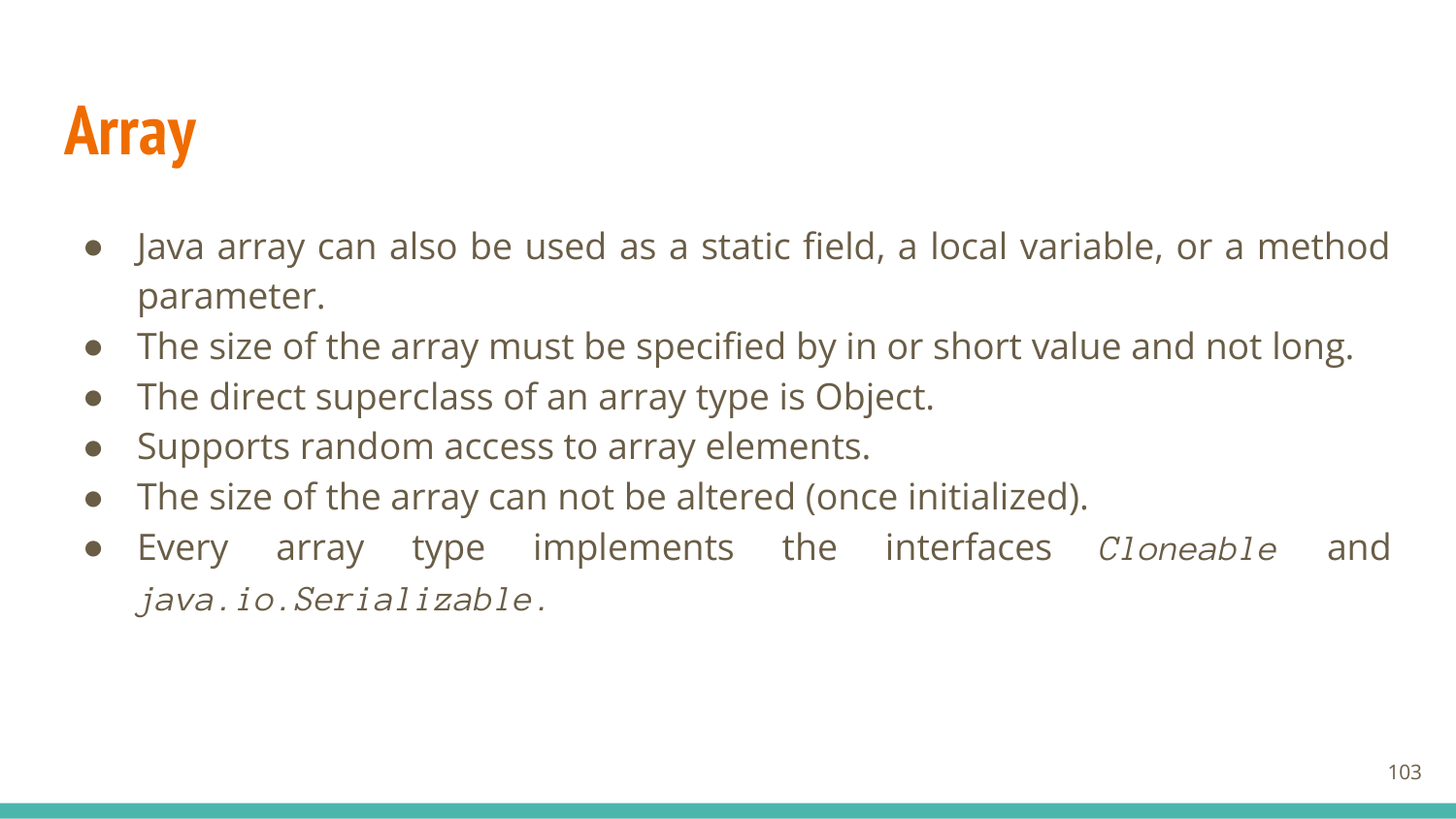

# Array
Java array can also be used as a static field, a local variable, or a method parameter.
The size of the array must be specified by in or short value and not long.
The direct superclass of an array type is Object.
Supports random access to array elements.
The size of the array can not be altered (once initialized).
Every array type implements the interfaces Cloneable and java.io.Serializable.
103